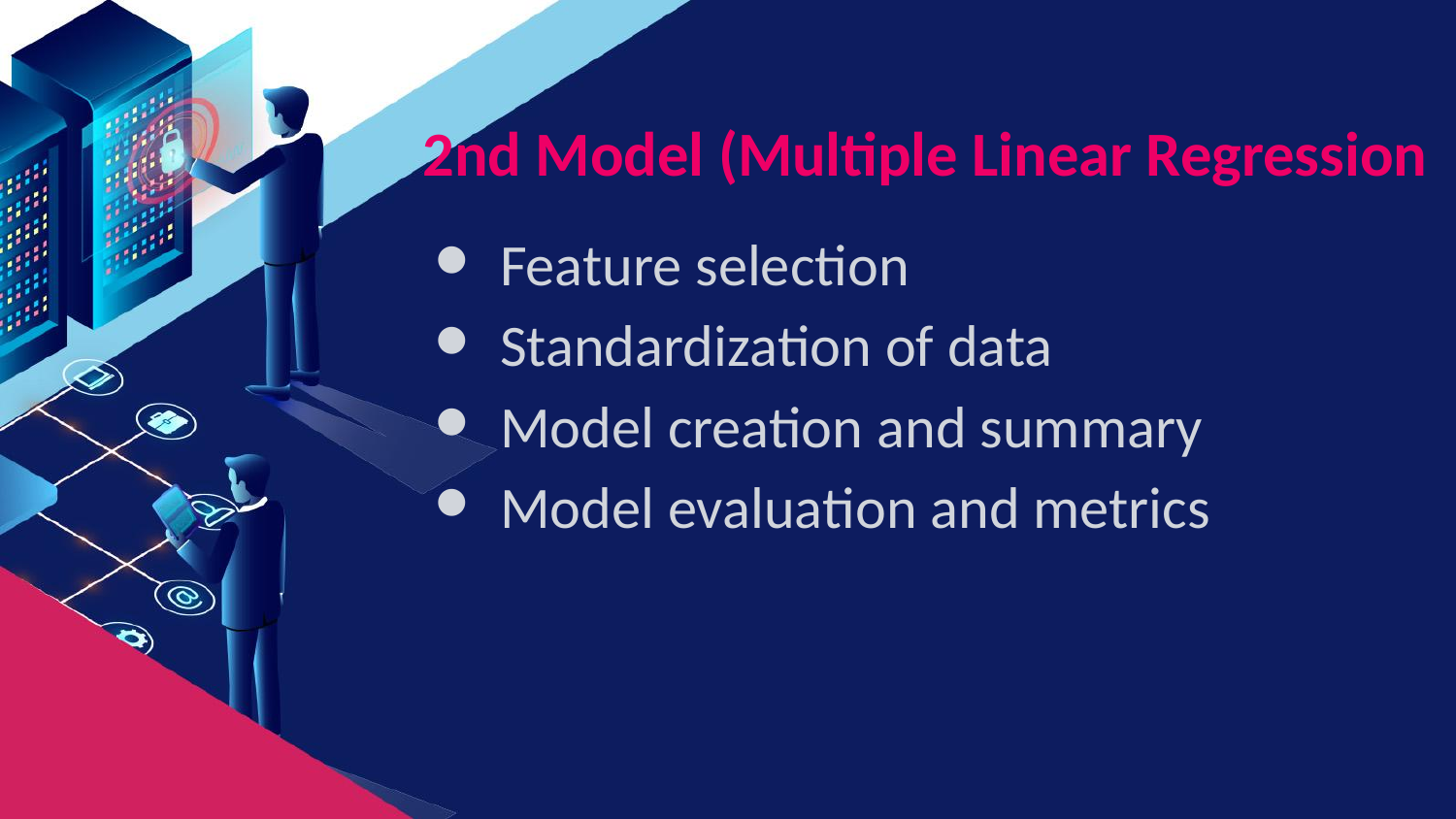

# 2nd Model (Multiple Linear Regression

Feature selection
Standardization of data
Model creation and summary
Model evaluation and metrics